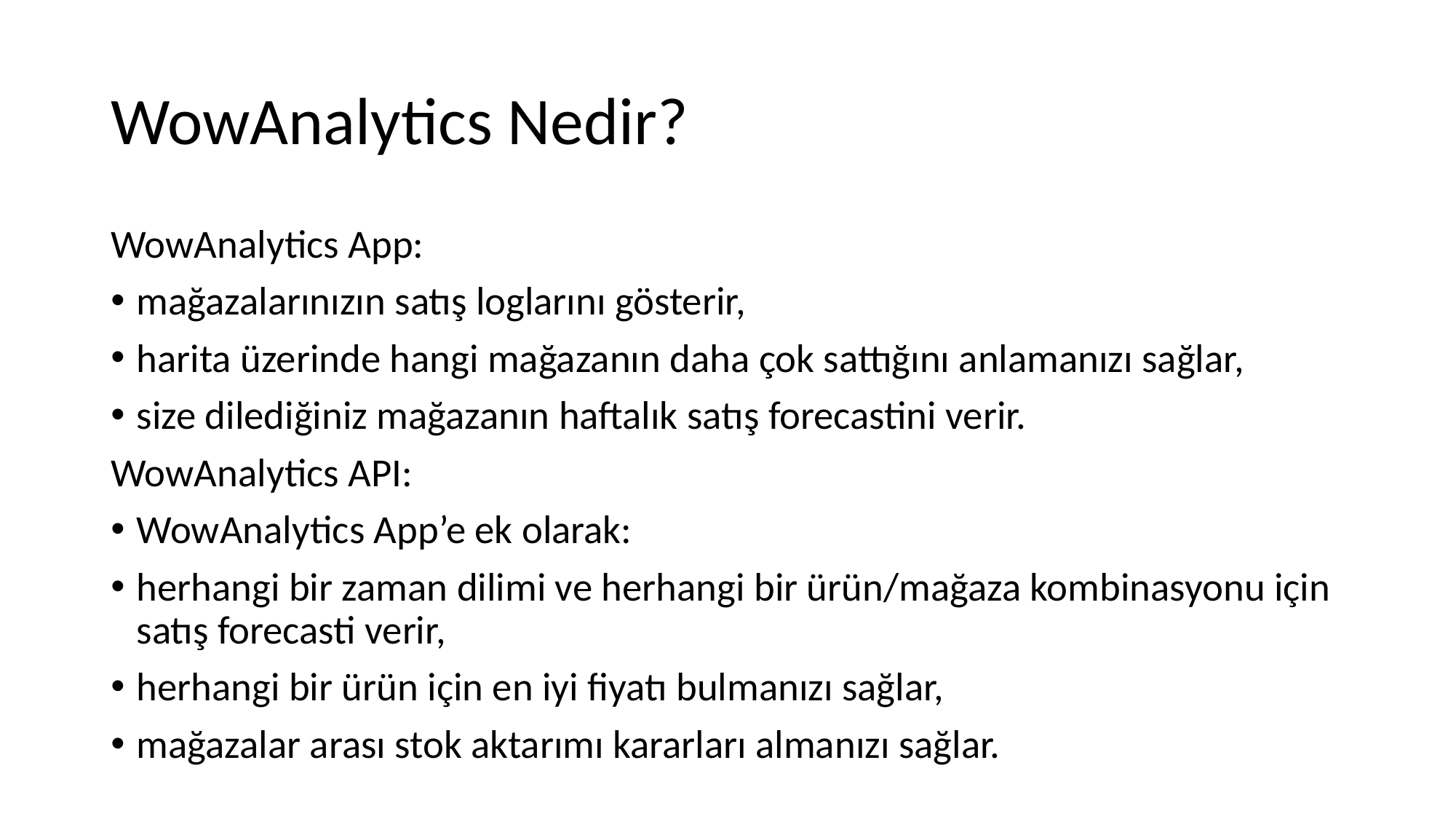

# WowAnalytics Nedir?
WowAnalytics App:
mağazalarınızın satış loglarını gösterir,
harita üzerinde hangi mağazanın daha çok sattığını anlamanızı sağlar,
size dilediğiniz mağazanın haftalık satış forecastini verir.
WowAnalytics API:
WowAnalytics App’e ek olarak:
herhangi bir zaman dilimi ve herhangi bir ürün/mağaza kombinasyonu için satış forecasti verir,
herhangi bir ürün için en iyi fiyatı bulmanızı sağlar,
mağazalar arası stok aktarımı kararları almanızı sağlar.